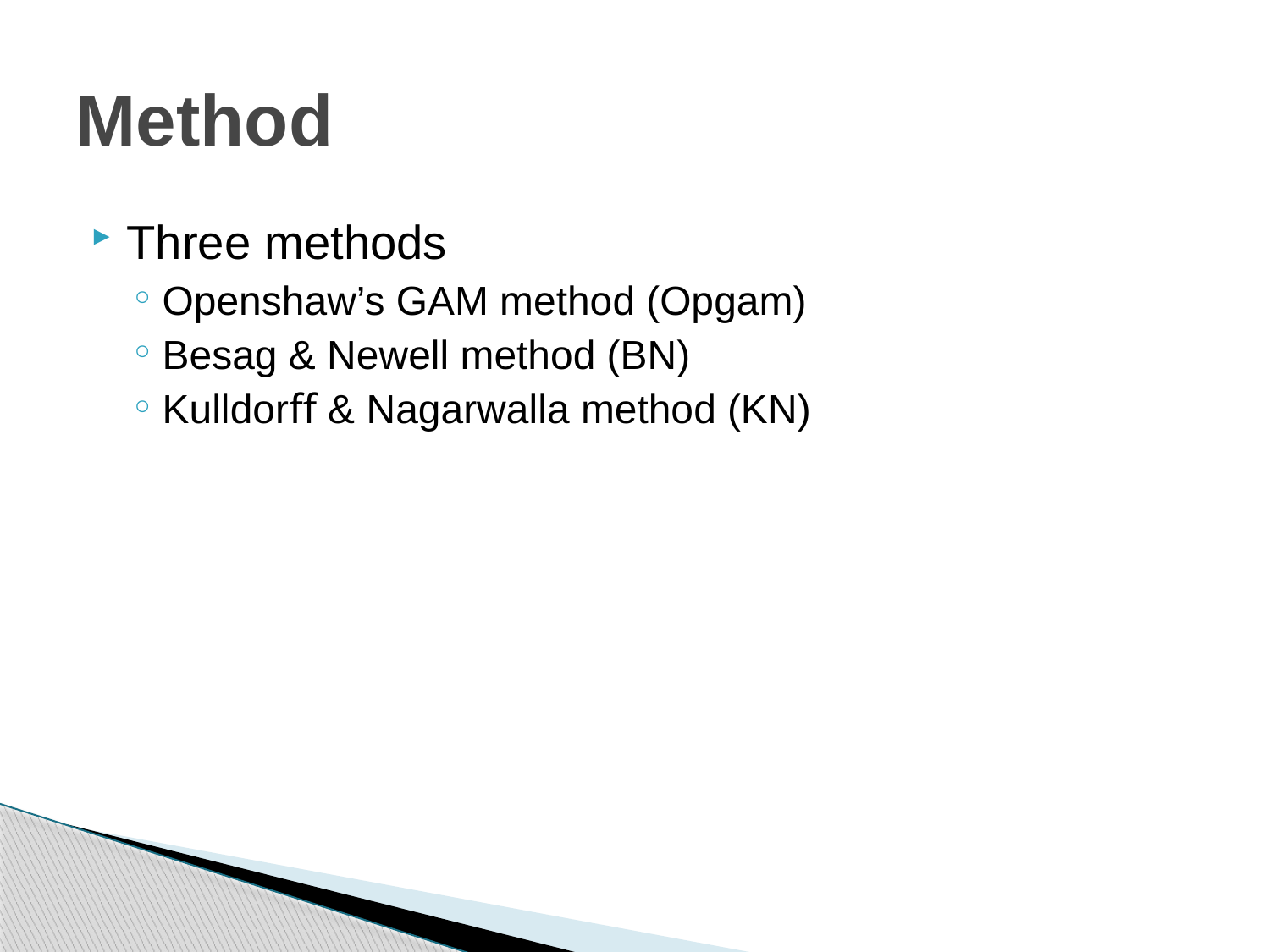

# Method
Three methods
Openshaw’s GAM method (Opgam)
Besag & Newell method (BN)
Kulldorﬀ & Nagarwalla method (KN)